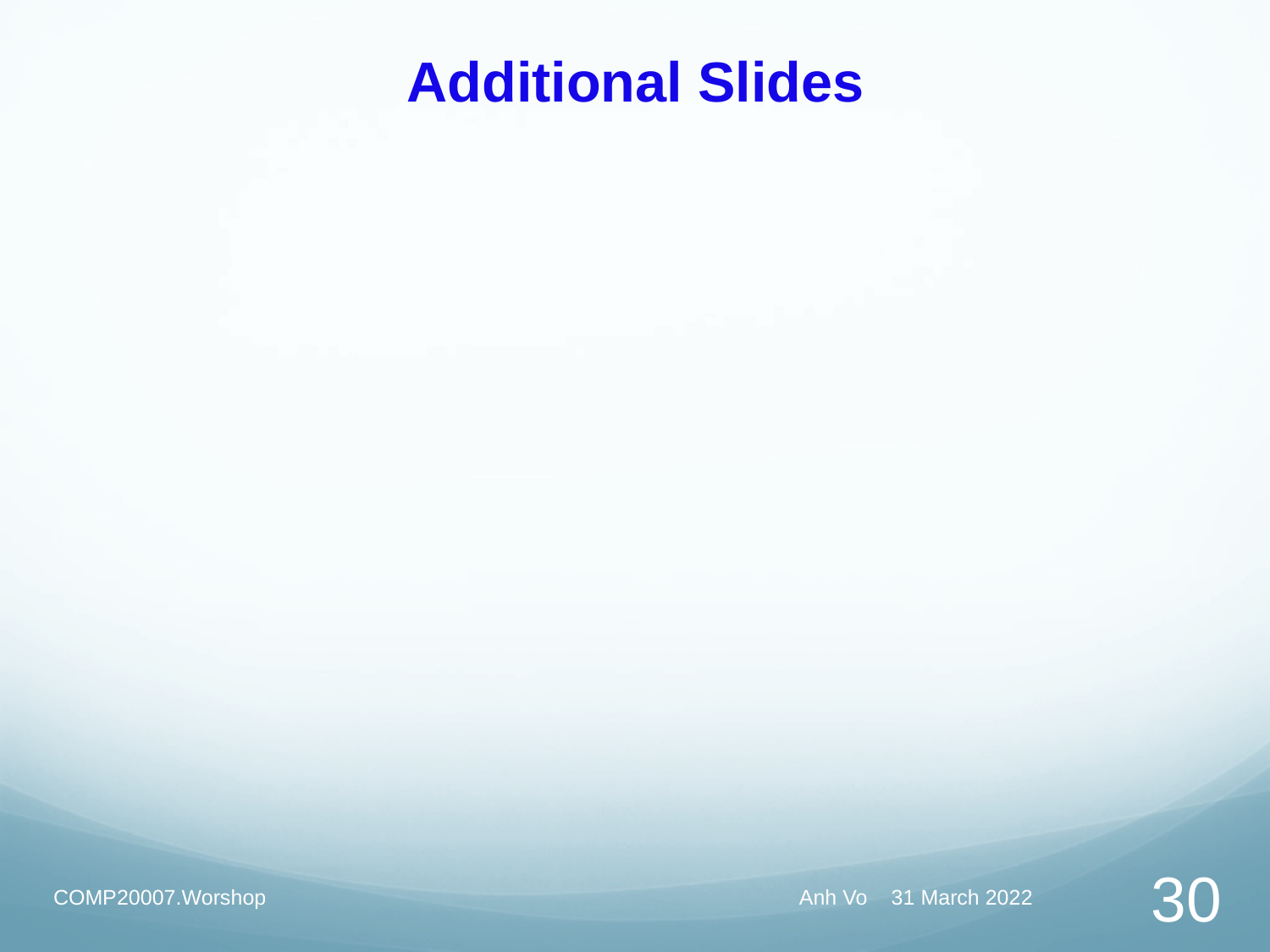

# Additional Slides

COMP20007.Worshop
Anh Vo    31 March 2022
30